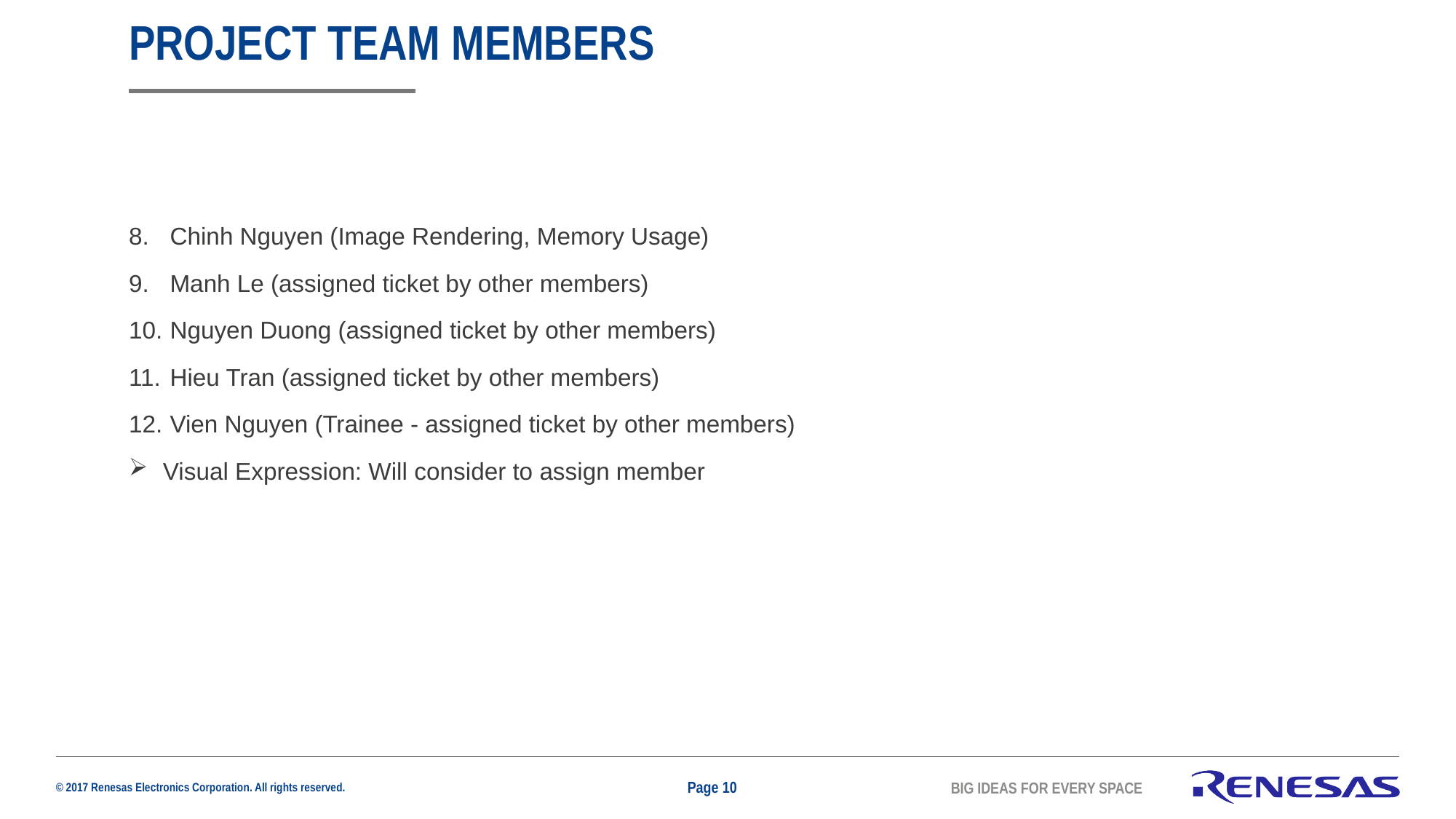

# Project Team Members
Chinh Nguyen (Image Rendering, Memory Usage)
Manh Le (assigned ticket by other members)
Nguyen Duong (assigned ticket by other members)
Hieu Tran (assigned ticket by other members)
Vien Nguyen (Trainee - assigned ticket by other members)
Visual Expression: Will consider to assign member

Page 10